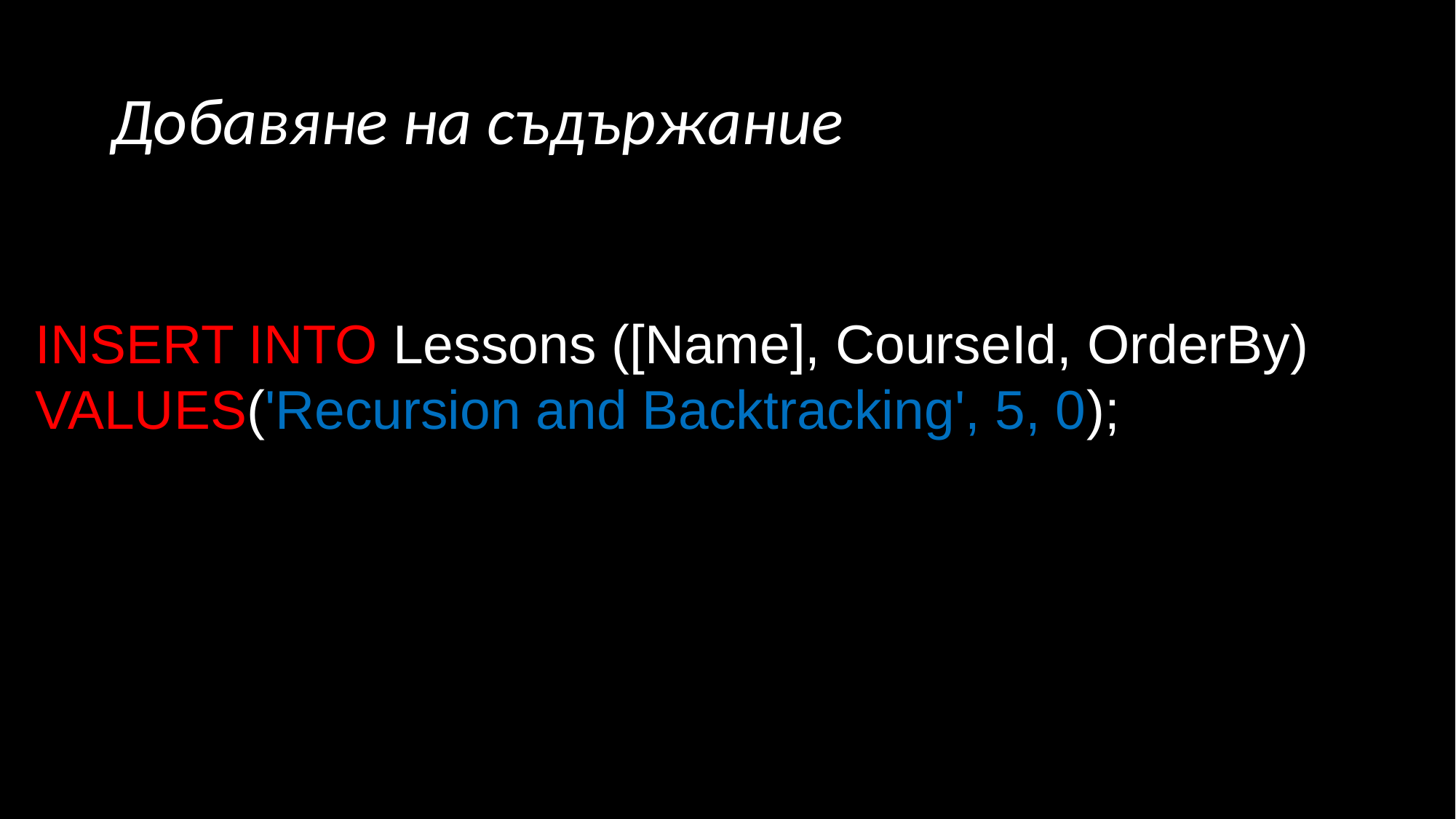

# Добавяне на съдържание
INSERT INTO Lessons ([Name], CourseId, OrderBy)
VALUES('Recursion and Backtracking', 5, 0);